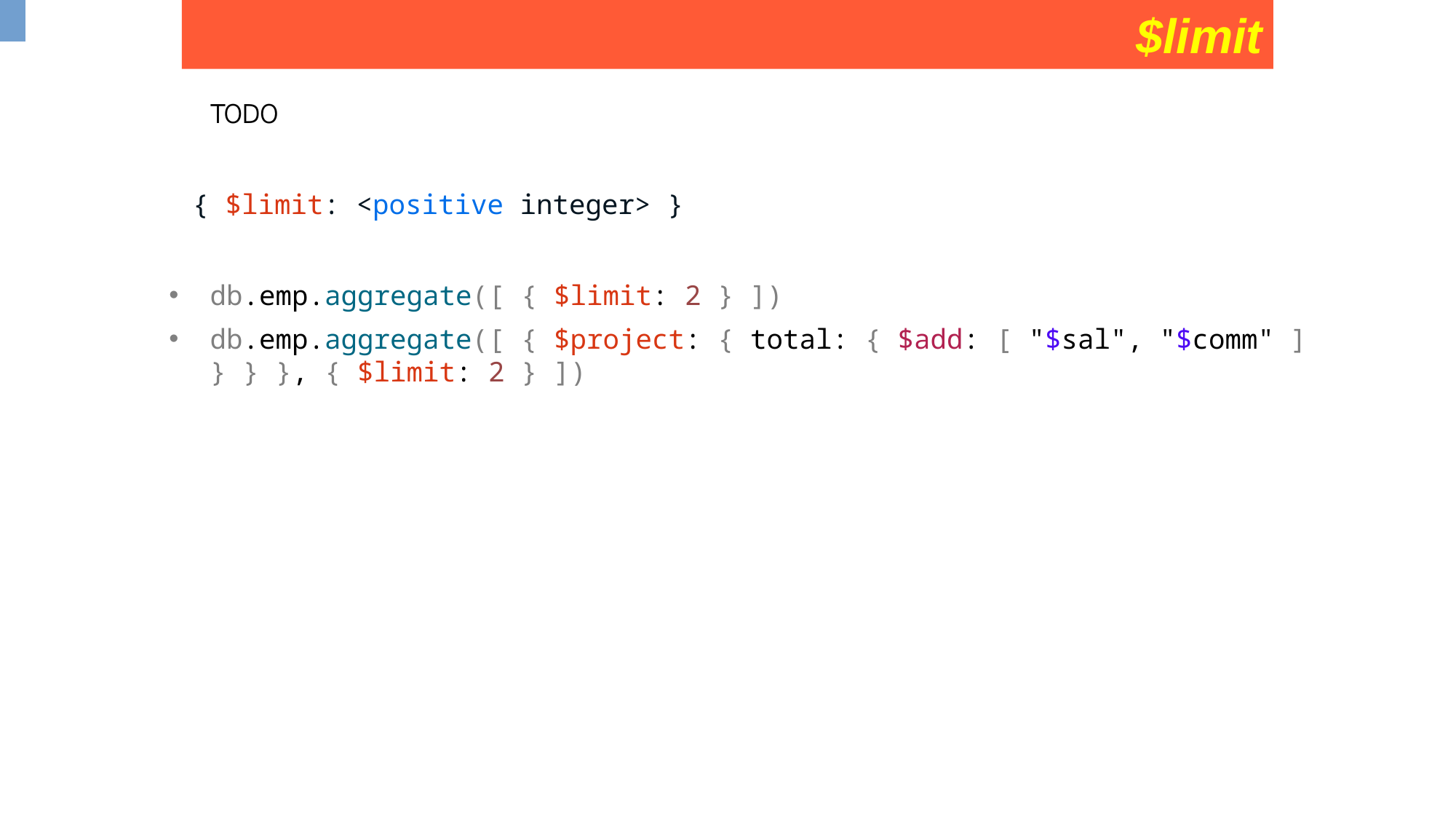

$limit
TODO
{ $limit: <positive integer> }
db.emp.aggregate([ { $limit: 2 } ])

db.emp.aggregate([ { $project: { total: { $add: [ "$sal", "$comm" ] } } }, { $limit: 2 } ])